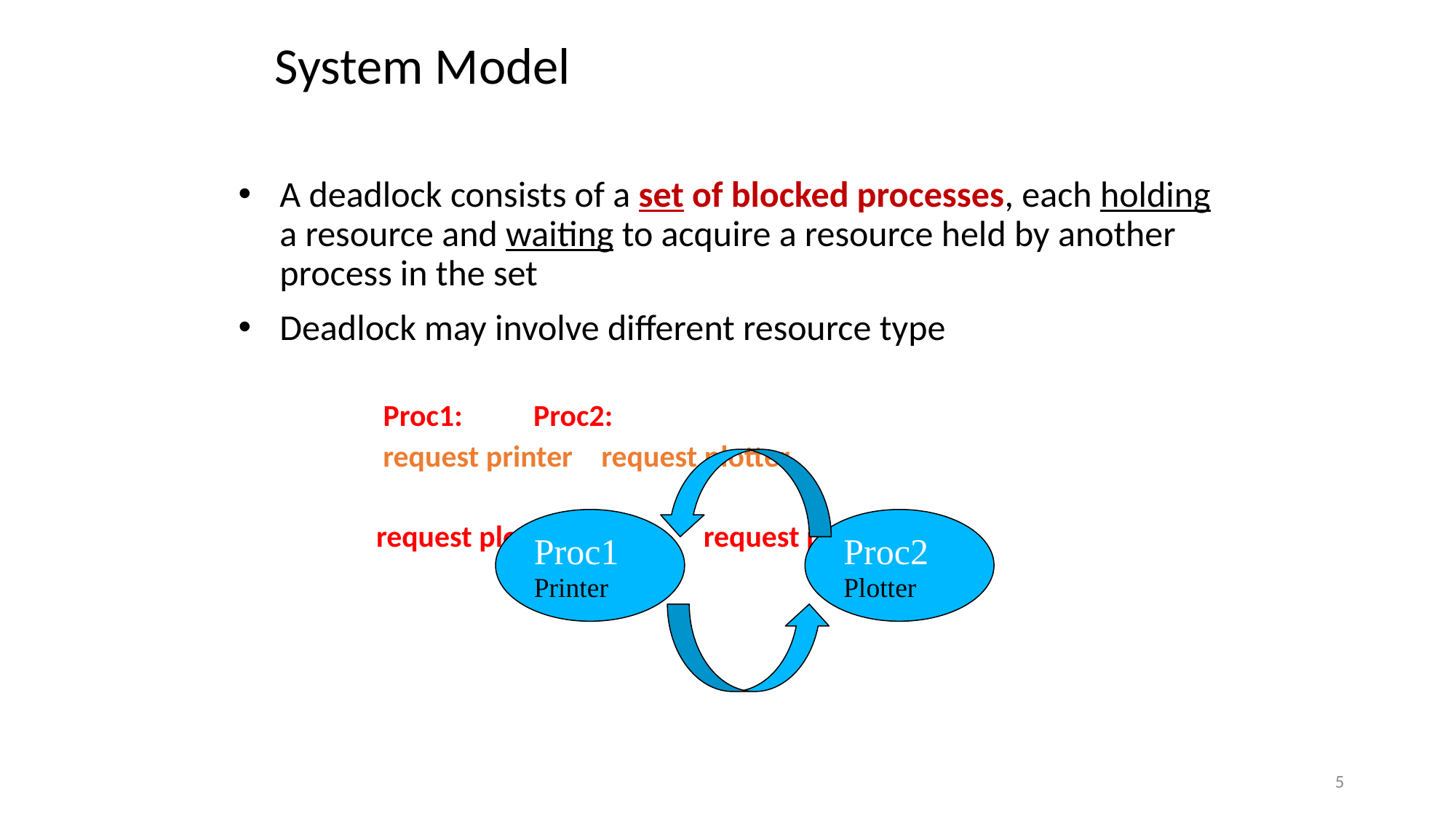

System Model
A deadlock consists of a set of blocked processes, each holding a resource and waiting to acquire a resource held by another process in the set
Deadlock may involve different resource type

     Proc1:	       Proc2:
	 request printer	 request plotter

    request plotter    		request printer

Proc1
Printer
Proc2
Plotter

5